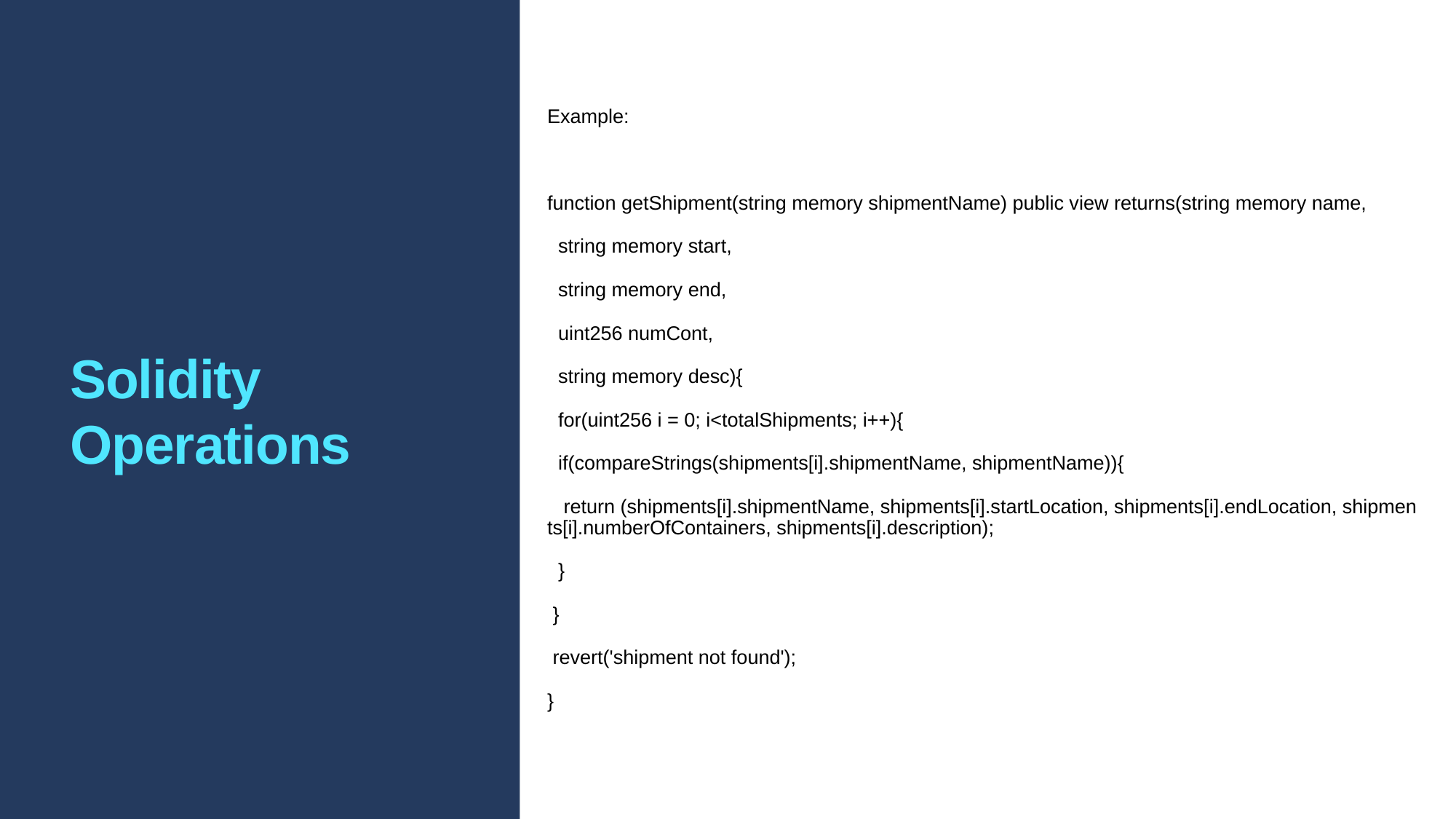

# Solidity Operations
Example:

function getShipment(string memory shipmentName) public view returns(string memory name,
  string memory start,
  string memory end,
  uint256 numCont,
  string memory desc){
  for(uint256 i = 0; i<totalShipments; i++){
  if(compareStrings(shipments[i].shipmentName, shipmentName)){
   return (shipments[i].shipmentName, shipments[i].startLocation, shipments[i].endLocation, shipments[i].numberOfContainers, shipments[i].description);
  }
 }
 revert('shipment not found');
}